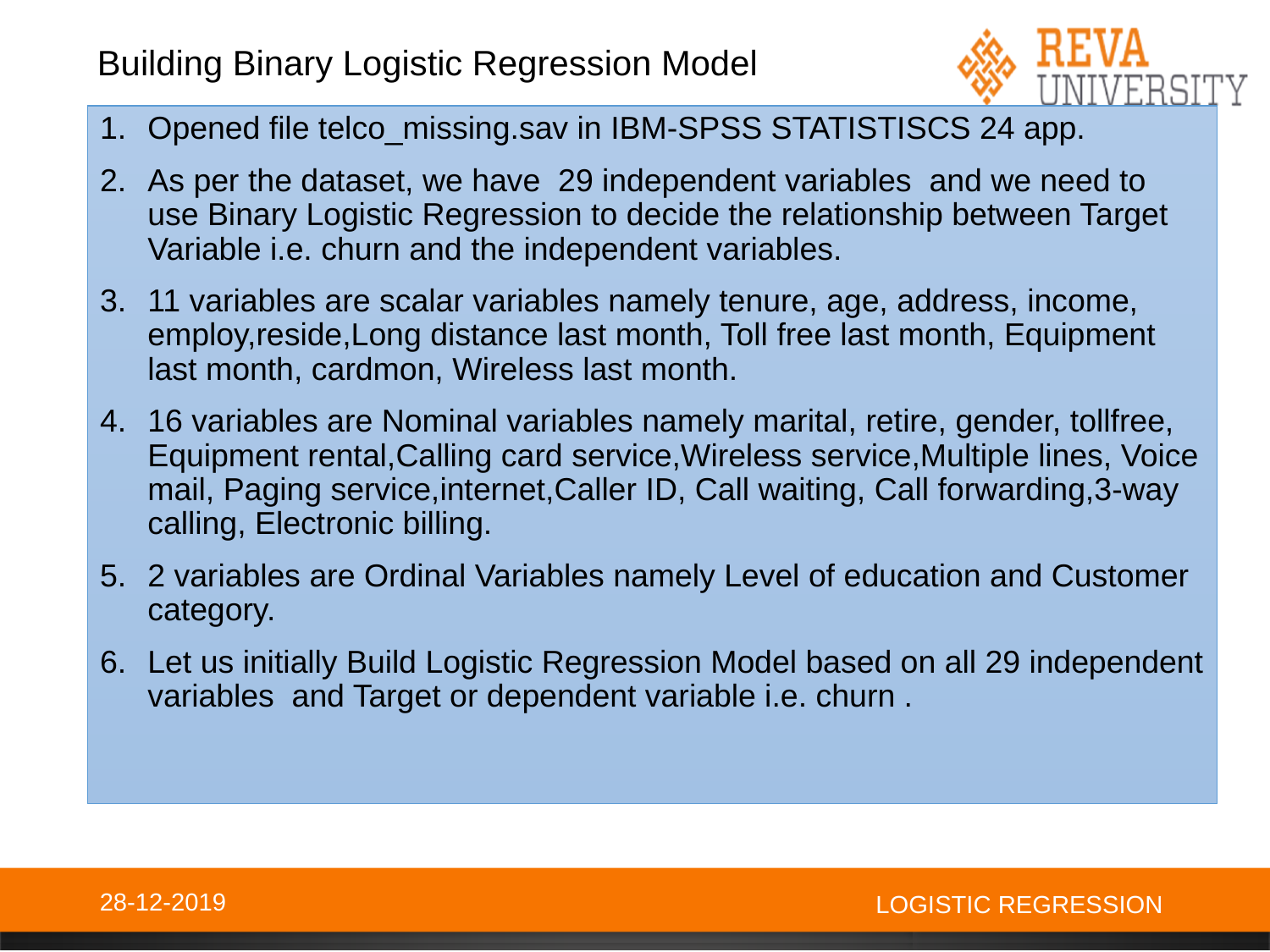

# Building Binary Logistic Regression Model
Opened file telco_missing.sav in IBM-SPSS STATISTISCS 24 app.
As per the dataset, we have  29 independent variables  and we need to use Binary Logistic Regression to decide the relationship between Target Variable i.e. churn and the independent variables.
11 variables are scalar variables namely tenure, age, address, income, employ,reside,Long distance last month, Toll free last month, Equipment last month, cardmon, Wireless last month.
16 variables are Nominal variables namely marital, retire, gender, tollfree, Equipment rental,Calling card service,Wireless service,Multiple lines, Voice mail, Paging service,internet,Caller ID, Call waiting, Call forwarding,3-way calling, Electronic billing.
2 variables are Ordinal Variables namely Level of education and Customer category.
Let us initially Build Logistic Regression Model based on all 29 independent variables  and Target or dependent variable i.e. churn .
28-12-2019
LOGISTIC REGRESSION